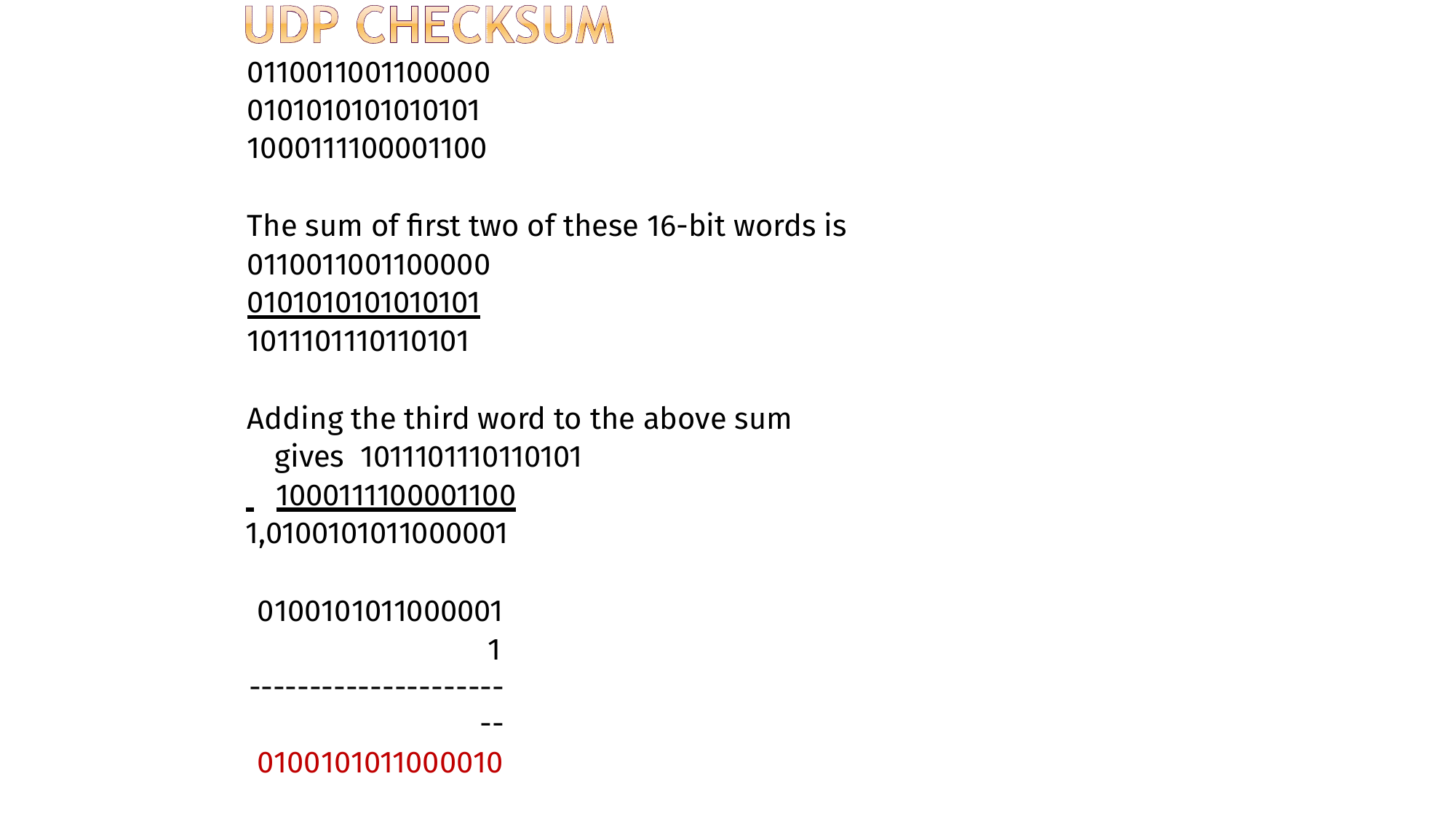

0110011001100000
0101010101010101
1000111100001100

The sum of first two of these 16-bit words is
0110011001100000
0101010101010101
1011101110110101

Adding the third word to the above sum gives  1011101110110101
 	1000111100001100
1,0100101011000001

0100101011000001
1
-----------------------
0100101011000010